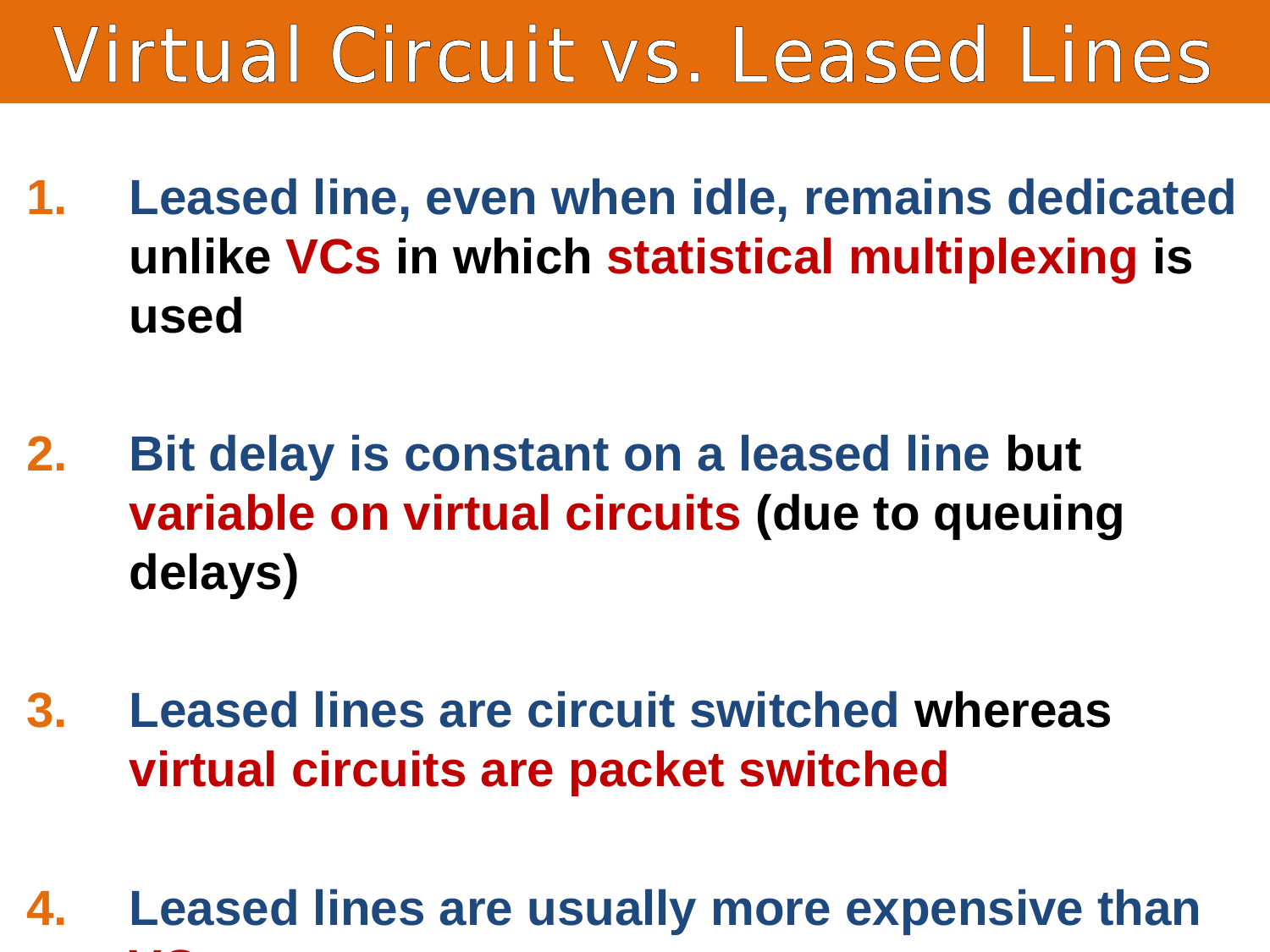

Virtual Circuit vs. Leased Lines
Leased line, even when idle, remains dedicated unlike VCs in which statistical multiplexing is used

Bit delay is constant on a leased line but variable on virtual circuits (due to queuing delays)

Leased lines are circuit switched whereas virtual circuits are packet switched

Leased lines are usually more expensive than VCs